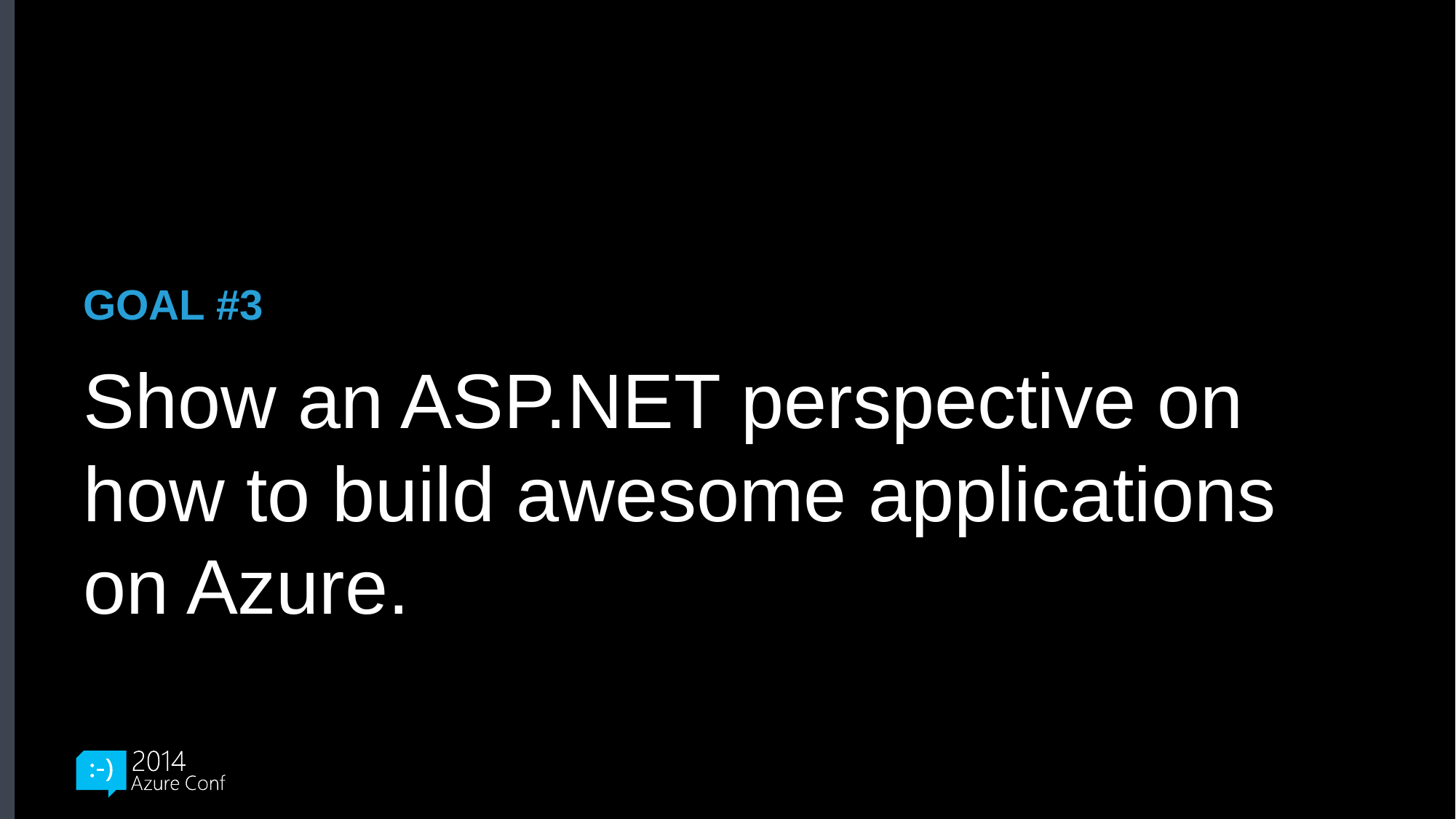

# GOAL #3
Show an ASP.NET perspective on how to build awesome applications on Azure.